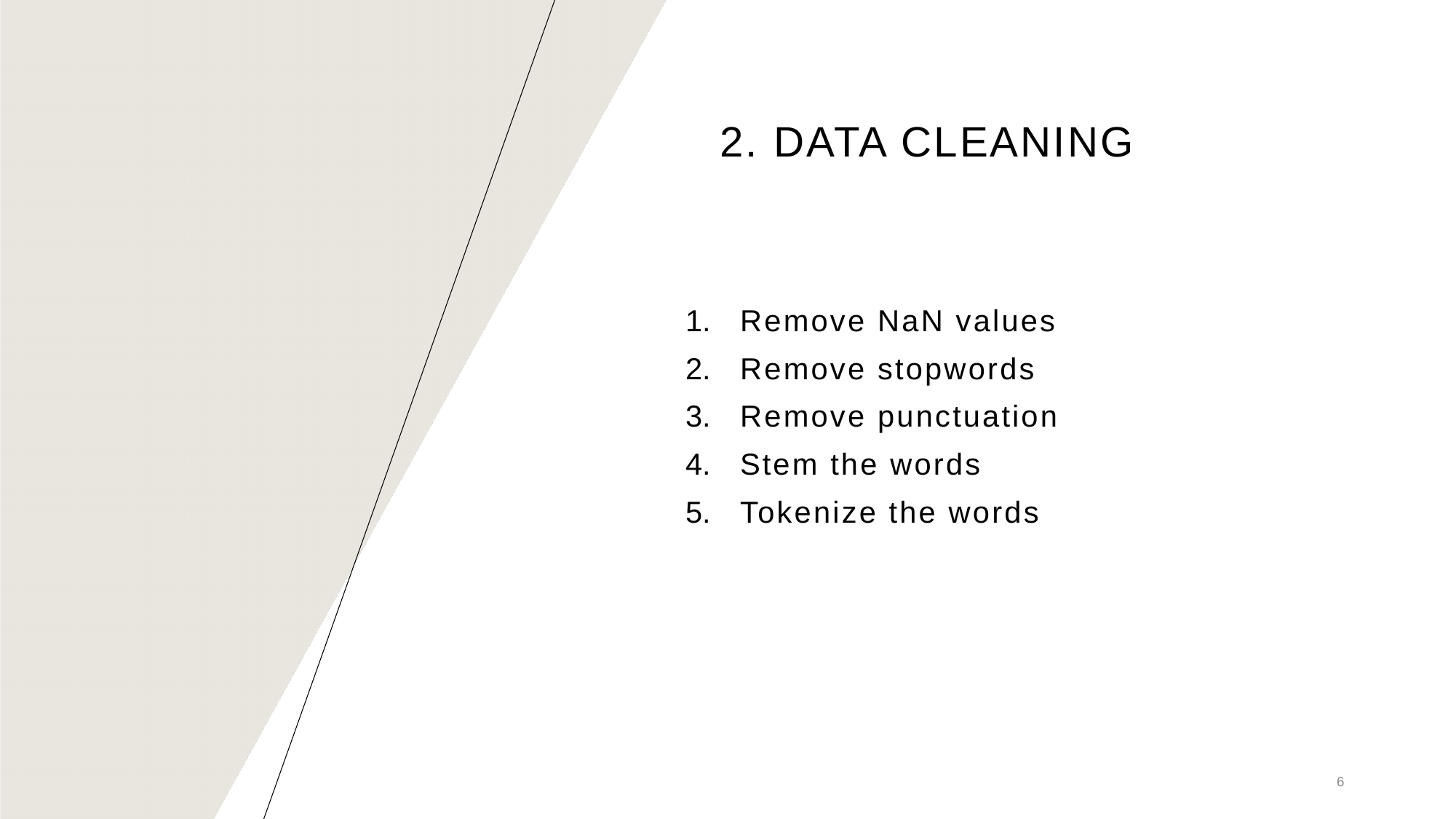

# 2. Data cleaning
Remove NaN values
Remove stopwords
Remove punctuation
Stem the words
Tokenize the words

6